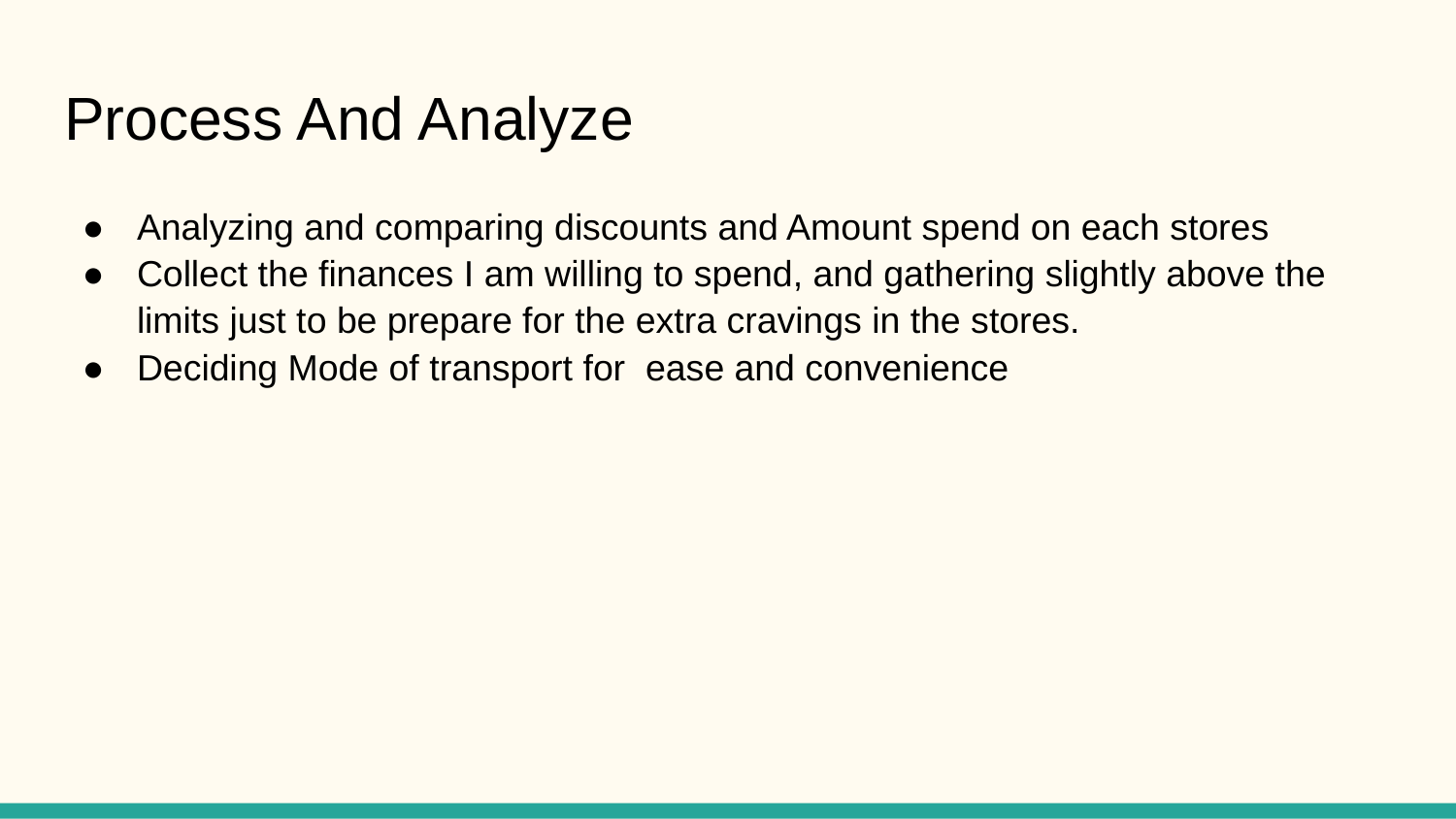

# Process And Analyze

Analyzing and comparing discounts and Amount spend on each stores
Collect the finances I am willing to spend, and gathering slightly above the limits just to be prepare for the extra cravings in the stores.
Deciding Mode of transport for  ease and convenience